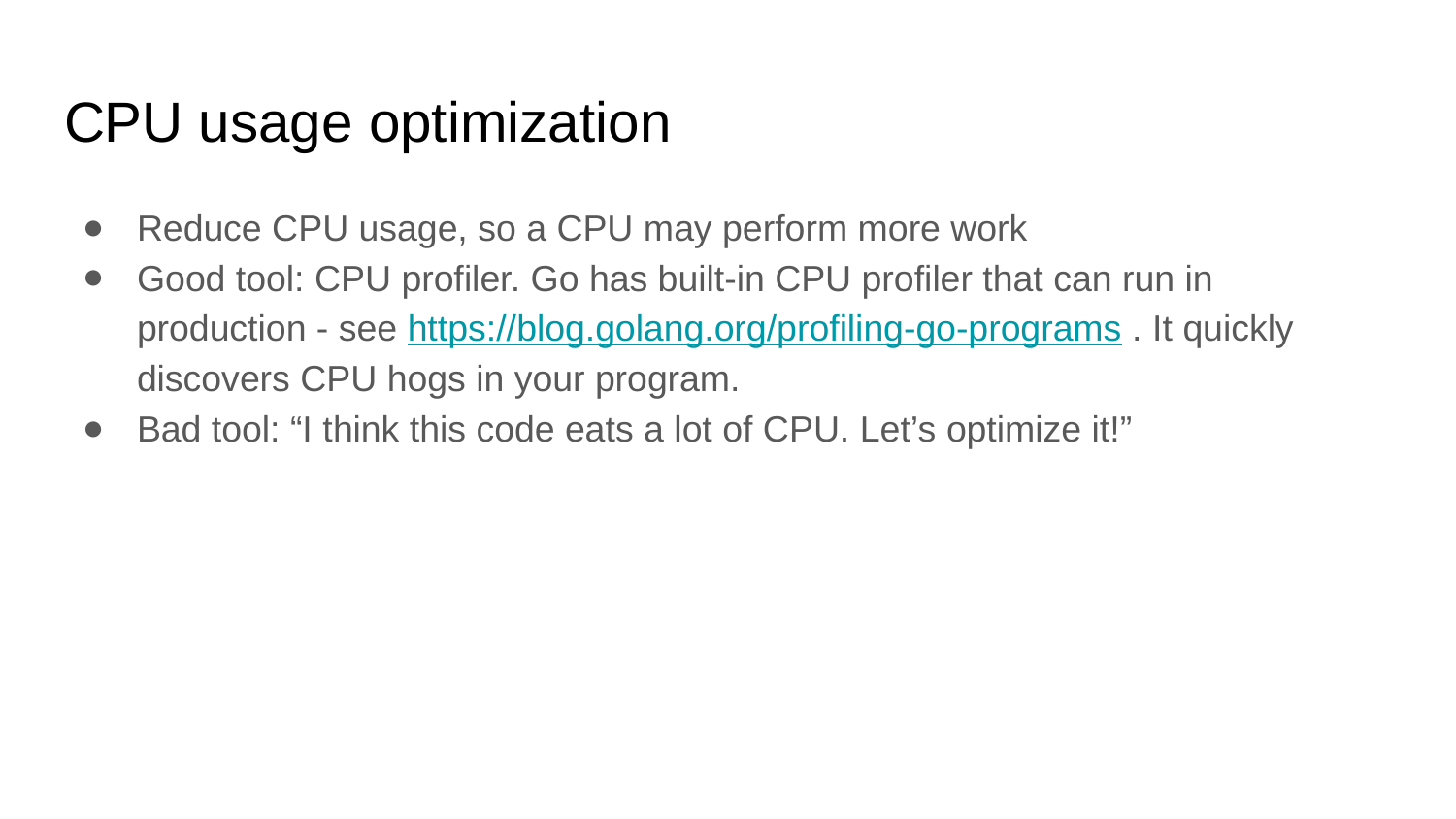

# CPU usage optimization
Reduce CPU usage, so a CPU may perform more work
Good tool: CPU profiler. Go has built-in CPU profiler that can run in production - see https://blog.golang.org/profiling-go-programs . It quickly discovers CPU hogs in your program.
Bad tool: “I think this code eats a lot of CPU. Let’s optimize it!”